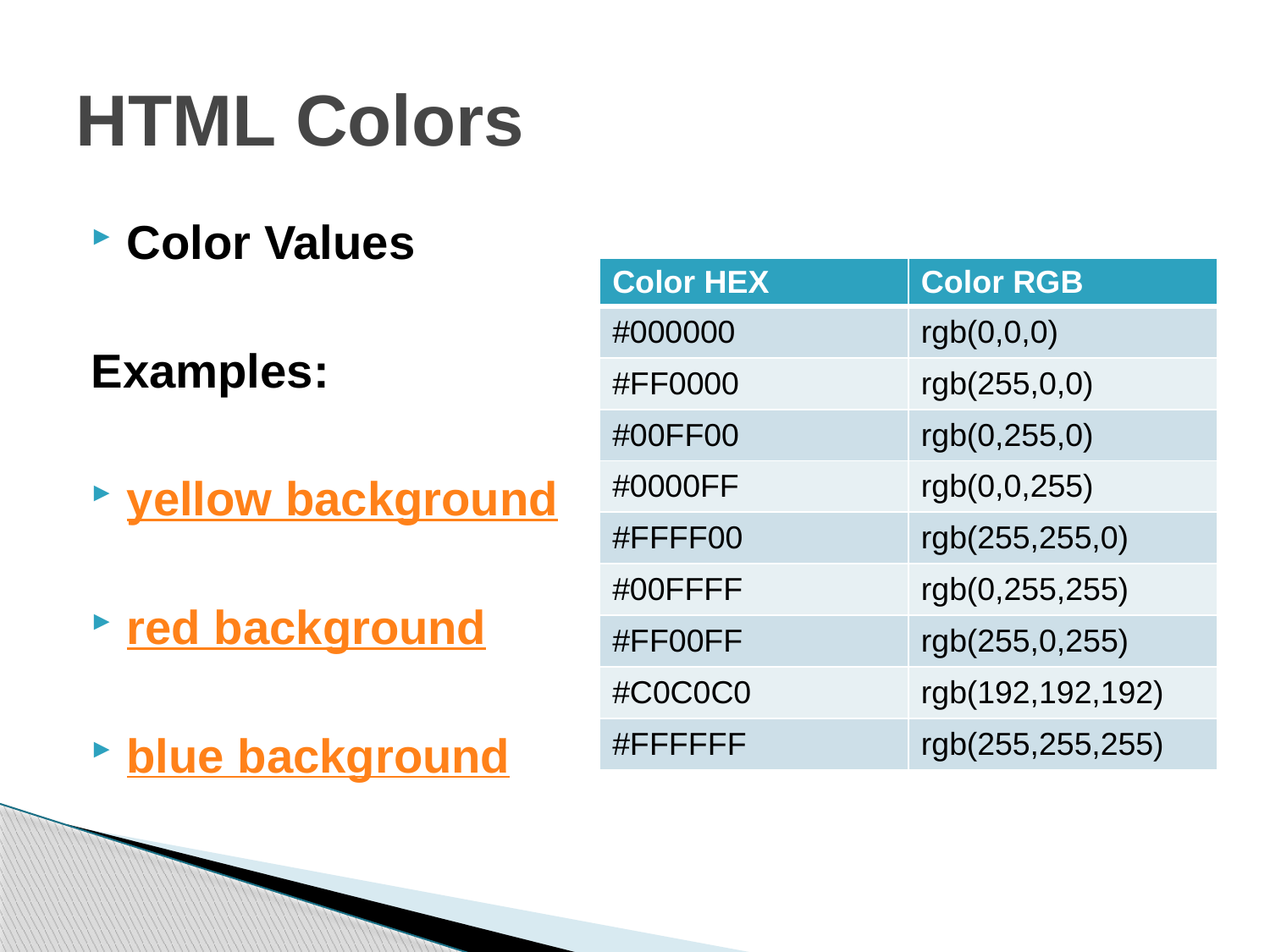

# HTML Colors
Color Values

Examples:

yellow background

red background

blue background

| Color HEX | Color RGB |
| --- | --- |
| #000000 | rgb(0,0,0) |
| #FF0000 | rgb(255,0,0) |
| #00FF00 | rgb(0,255,0) |
| #0000FF | rgb(0,0,255) |
| #FFFF00 | rgb(255,255,0) |
| #00FFFF | rgb(0,255,255) |
| #FF00FF | rgb(255,0,255) |
| #C0C0C0 | rgb(192,192,192) |
| #FFFFFF | rgb(255,255,255) |